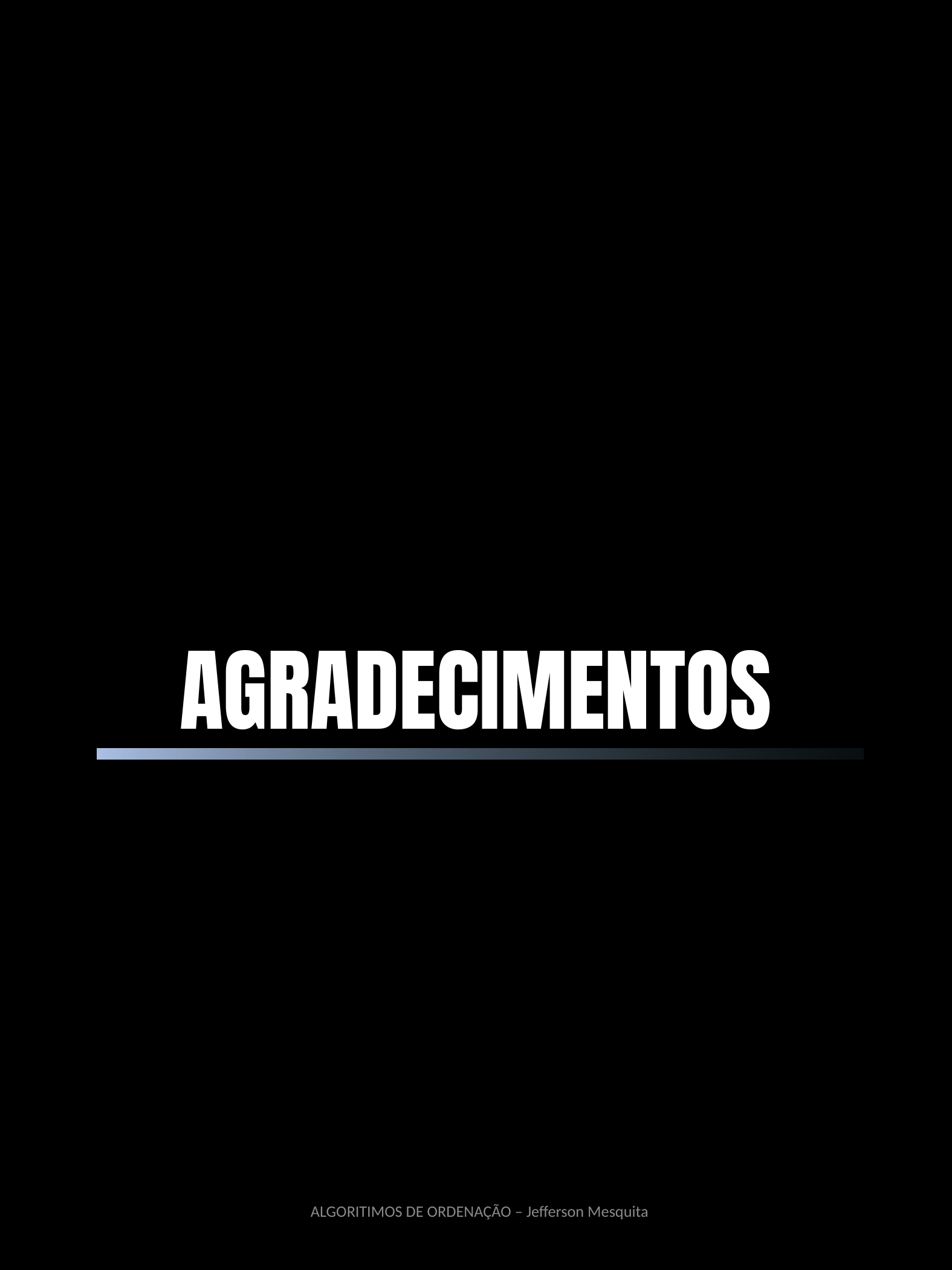

AGRADECIMENTOS

ALGORITIMOS DE ORDENAÇÃO – Jefferson Mesquita
12